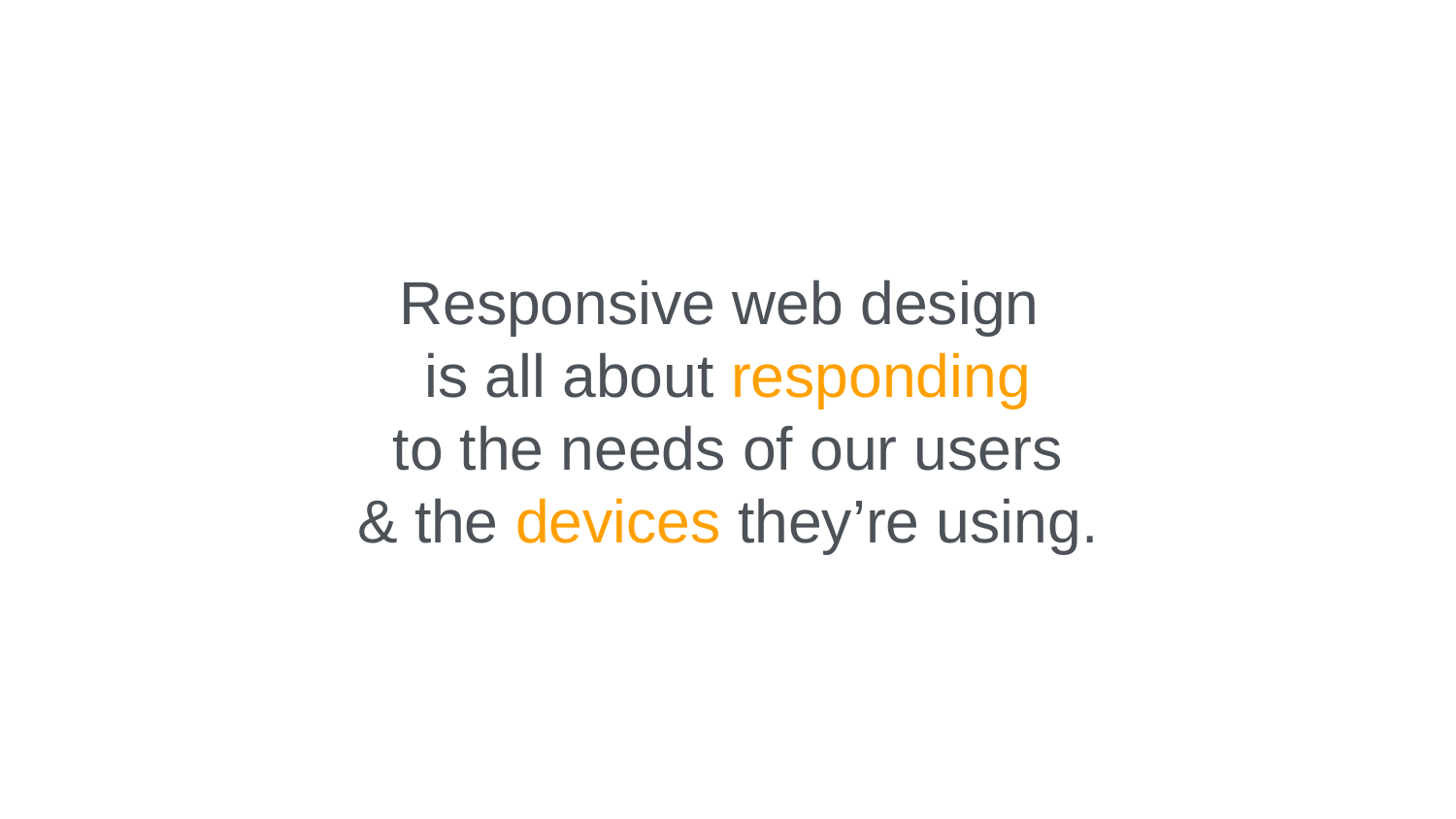

Responsive web design
is all about responding
to the needs of our users
& the devices they’re using.